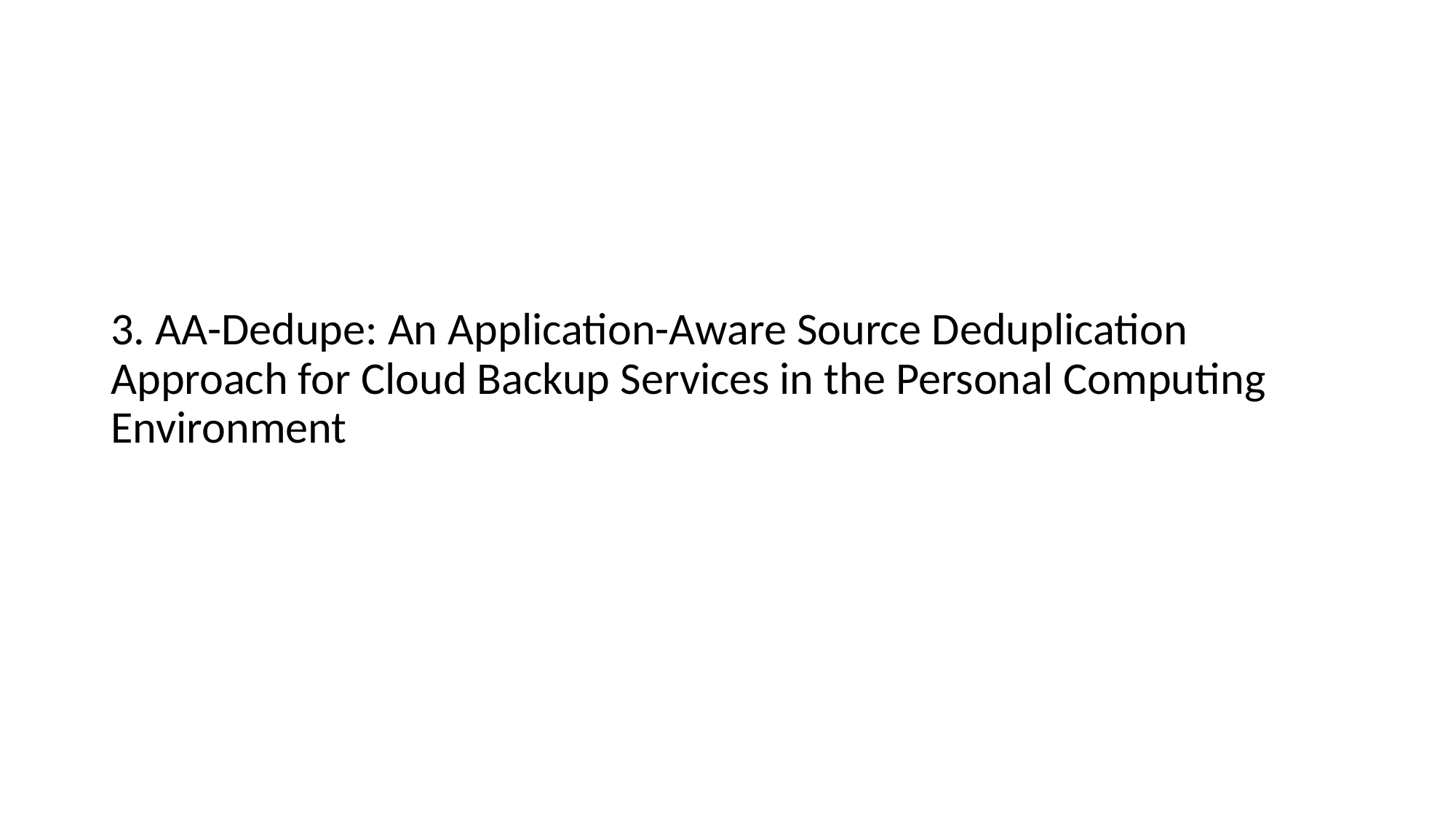

# 3. AA-Dedupe: An Application-Aware Source Deduplication Approach for Cloud Backup Services in the Personal Computing Environment